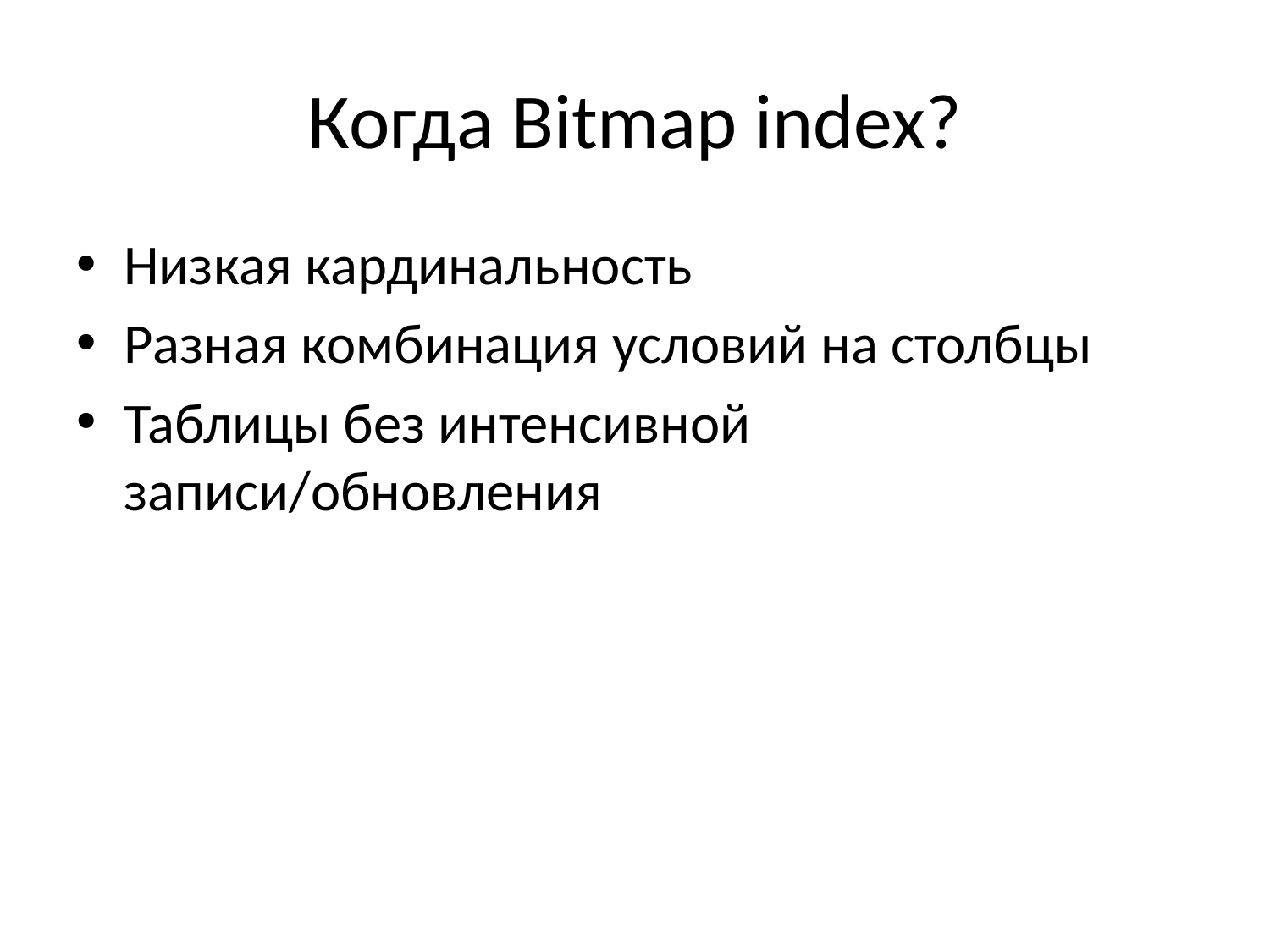

# Когда Bitmap index?
Низкая кардинальность
Разная комбинация условий на столбцы
Таблицы без интенсивной записи/обновления